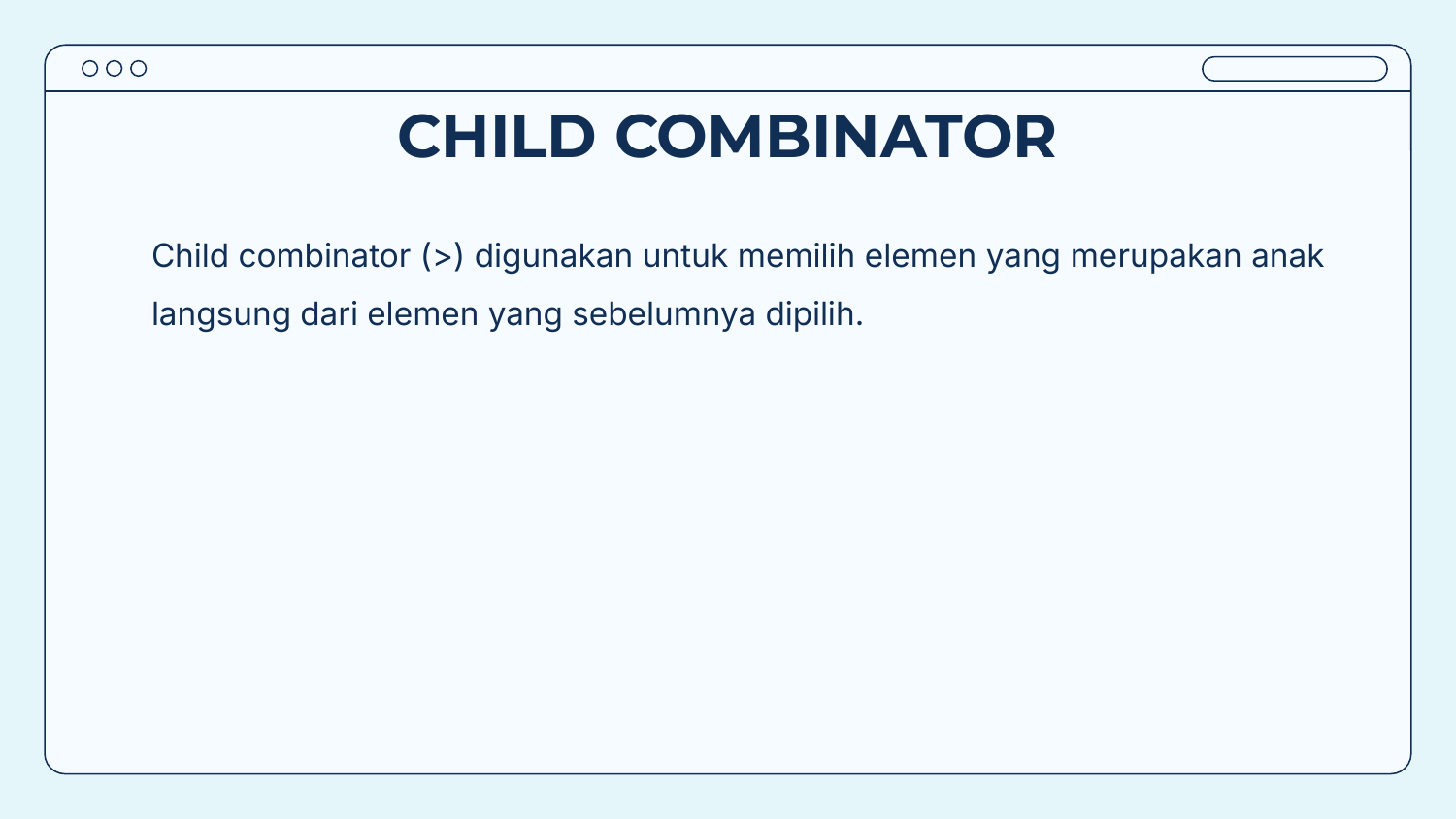

# CHILD COMBINATOR
Child combinator (>) digunakan untuk memilih elemen yang merupakan anak langsung dari elemen yang sebelumnya dipilih.